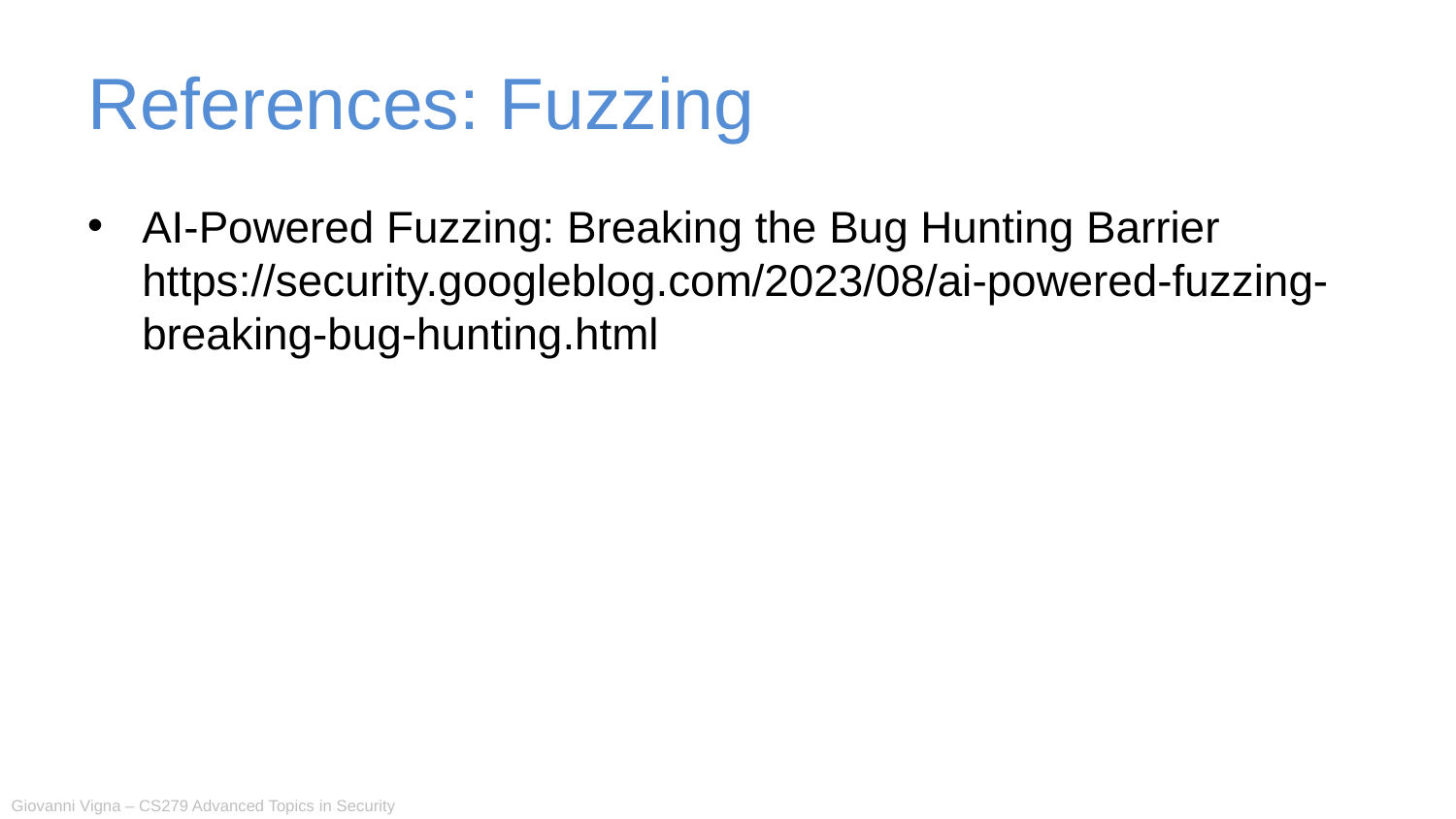

# References: Fuzzing
AI-Powered Fuzzing: Breaking the Bug Hunting Barrier
https://security.googleblog.com/2023/08/ai-powered-fuzzing-breaking-bug-hunting.html